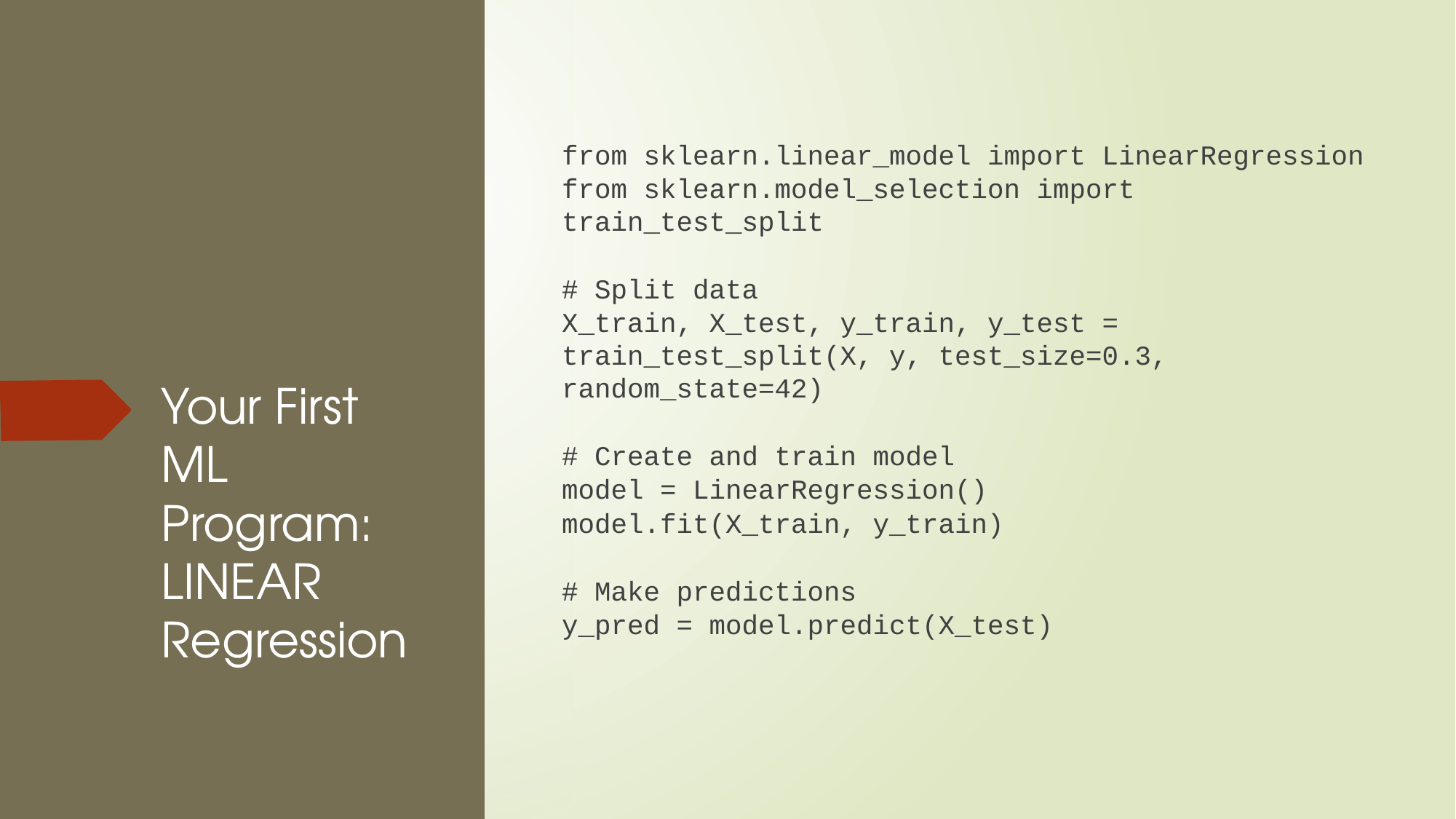

from sklearn.linear_model import LinearRegression
from sklearn.model_selection import train_test_split

# Split data
X_train, X_test, y_train, y_test = train_test_split(X, y, test_size=0.3, random_state=42)

# Create and train model
model = LinearRegression()
model.fit(X_train, y_train)

# Make predictions
y_pred = model.predict(X_test)
# Your First ML Program: LINEAR Regression